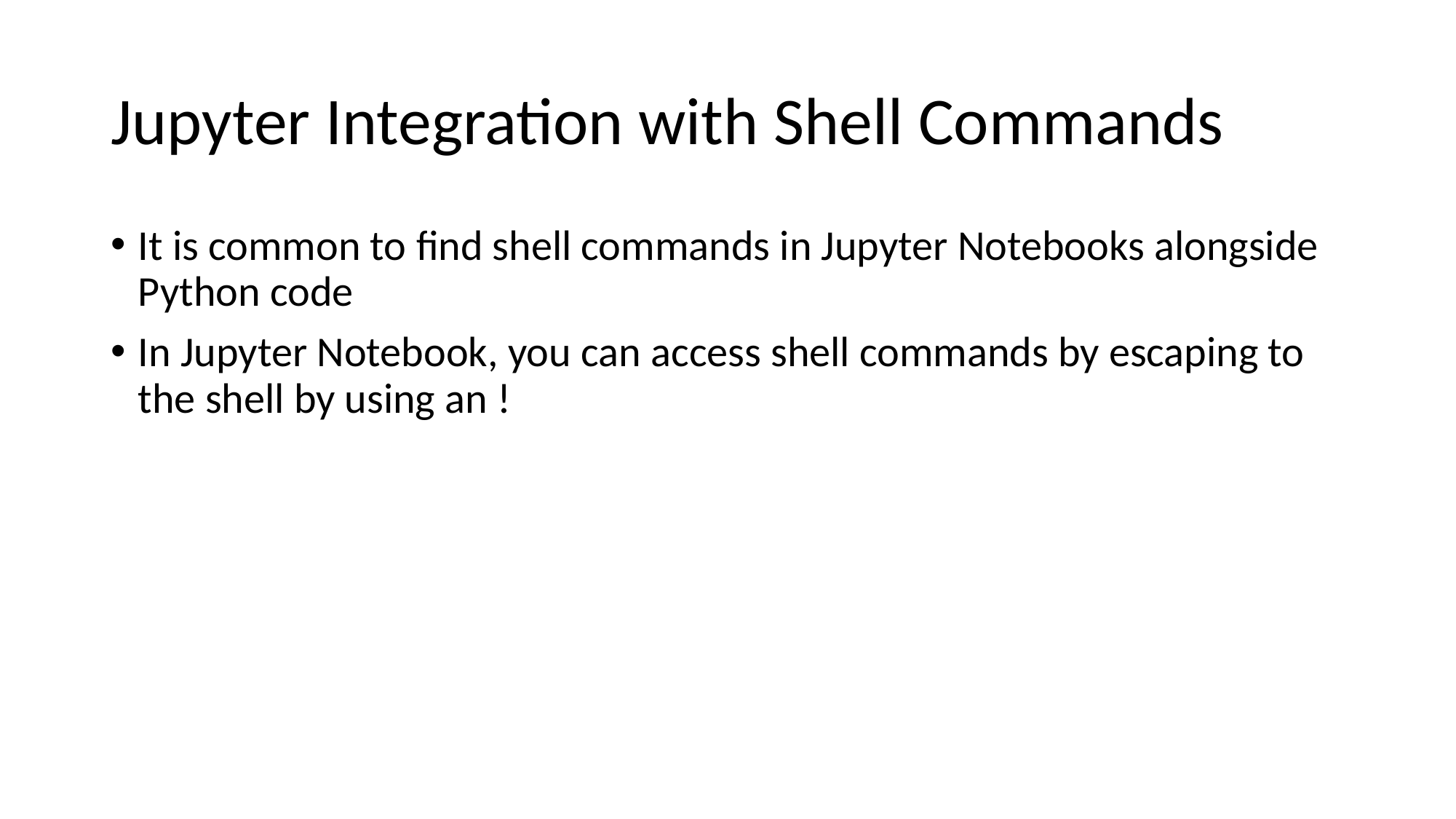

# Jupyter Integration with Shell Commands
It is common to find shell commands in Jupyter Notebooks alongside Python code
In Jupyter Notebook, you can access shell commands by escaping to the shell by using an !